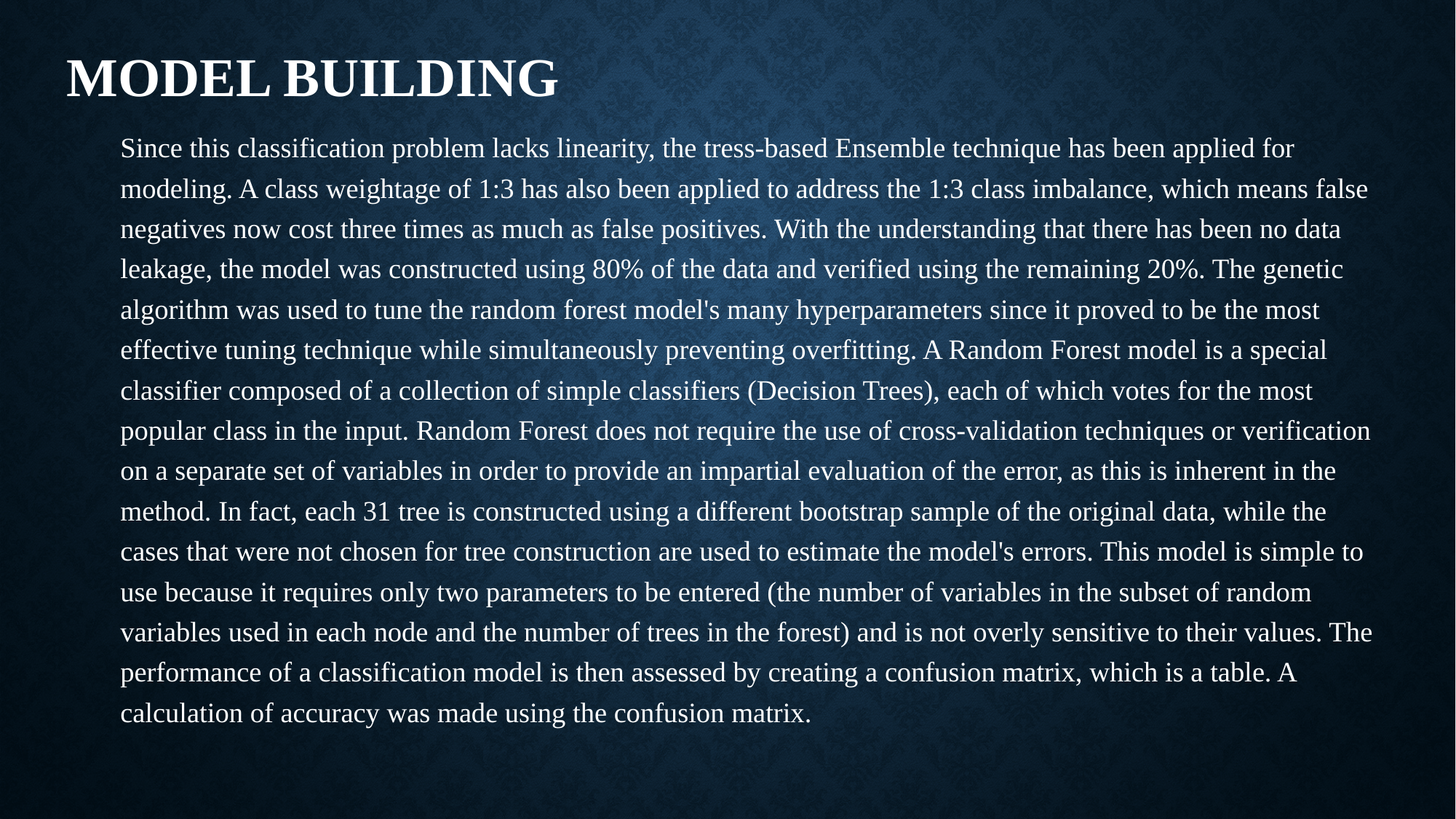

# Model Building
Since this classification problem lacks linearity, the tress-based Ensemble technique has been applied for modeling. A class weightage of 1:3 has also been applied to address the 1:3 class imbalance, which means false negatives now cost three times as much as false positives. With the understanding that there has been no data leakage, the model was constructed using 80% of the data and verified using the remaining 20%. The genetic algorithm was used to tune the random forest model's many hyperparameters since it proved to be the most effective tuning technique while simultaneously preventing overfitting. A Random Forest model is a special classifier composed of a collection of simple classifiers (Decision Trees), each of which votes for the most popular class in the input. Random Forest does not require the use of cross-validation techniques or verification on a separate set of variables in order to provide an impartial evaluation of the error, as this is inherent in the method. In fact, each 31 tree is constructed using a different bootstrap sample of the original data, while the cases that were not chosen for tree construction are used to estimate the model's errors. This model is simple to use because it requires only two parameters to be entered (the number of variables in the subset of random variables used in each node and the number of trees in the forest) and is not overly sensitive to their values. The performance of a classification model is then assessed by creating a confusion matrix, which is a table. A calculation of accuracy was made using the confusion matrix.